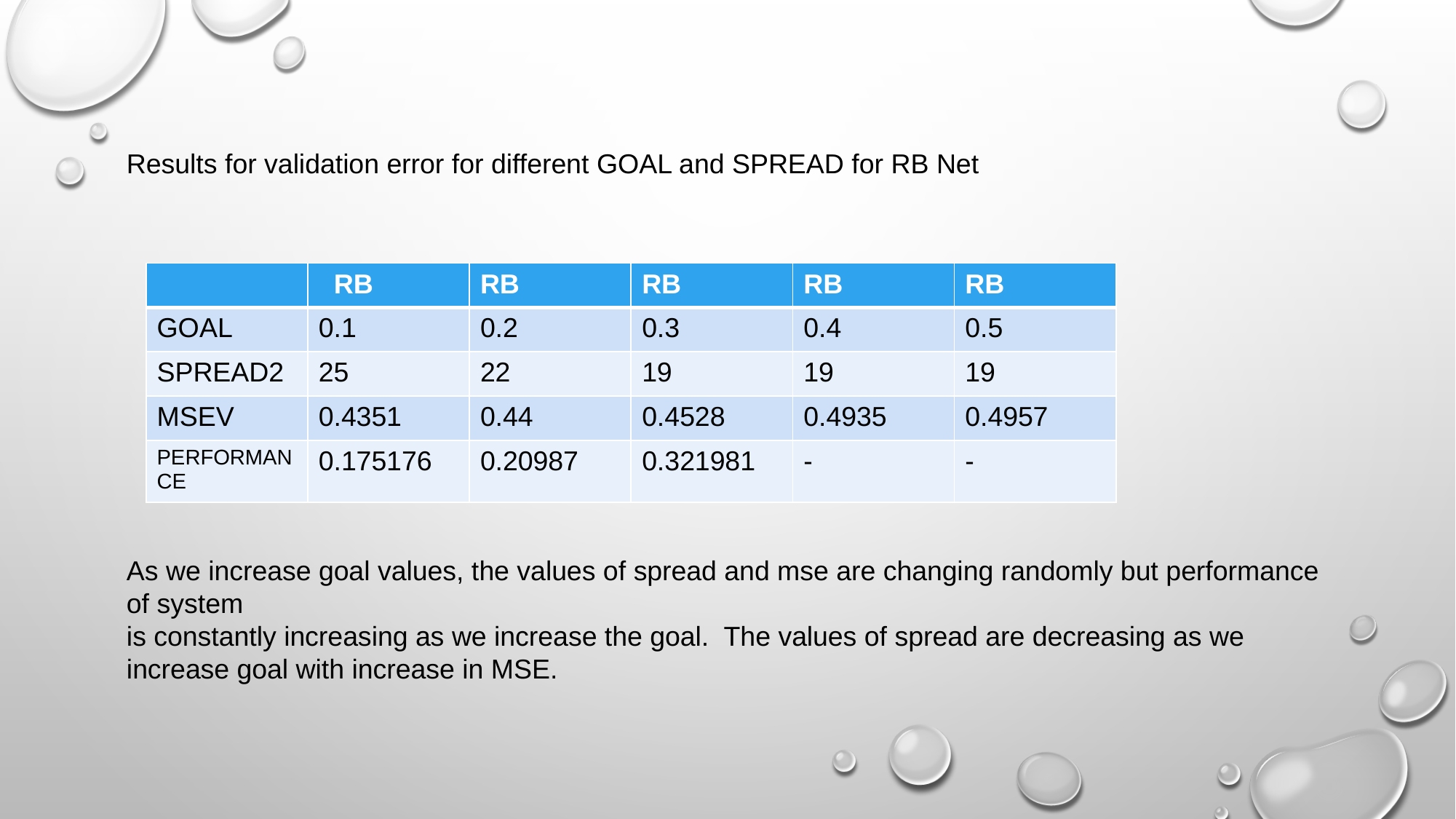

Results for validation error for different GOAL and SPREAD for RB Net
|  | RB | RB | RB | RB | RB |
| --- | --- | --- | --- | --- | --- |
| GOAL | 0.1 | 0.2 | 0.3 | 0.4 | 0.5 |
| SPREAD2 | 25 | 22 | 19 | 19 | 19 |
| MSEV | 0.4351 | 0.44 | 0.4528 | 0.4935 | 0.4957 |
| PERFORMANCE | 0.175176 | 0.20987 | 0.321981 | - | - |
As we increase goal values, the values of spread and mse are changing randomly but performance of system
is constantly increasing as we increase the goal.  The values of spread are decreasing as we increase goal with increase in MSE.